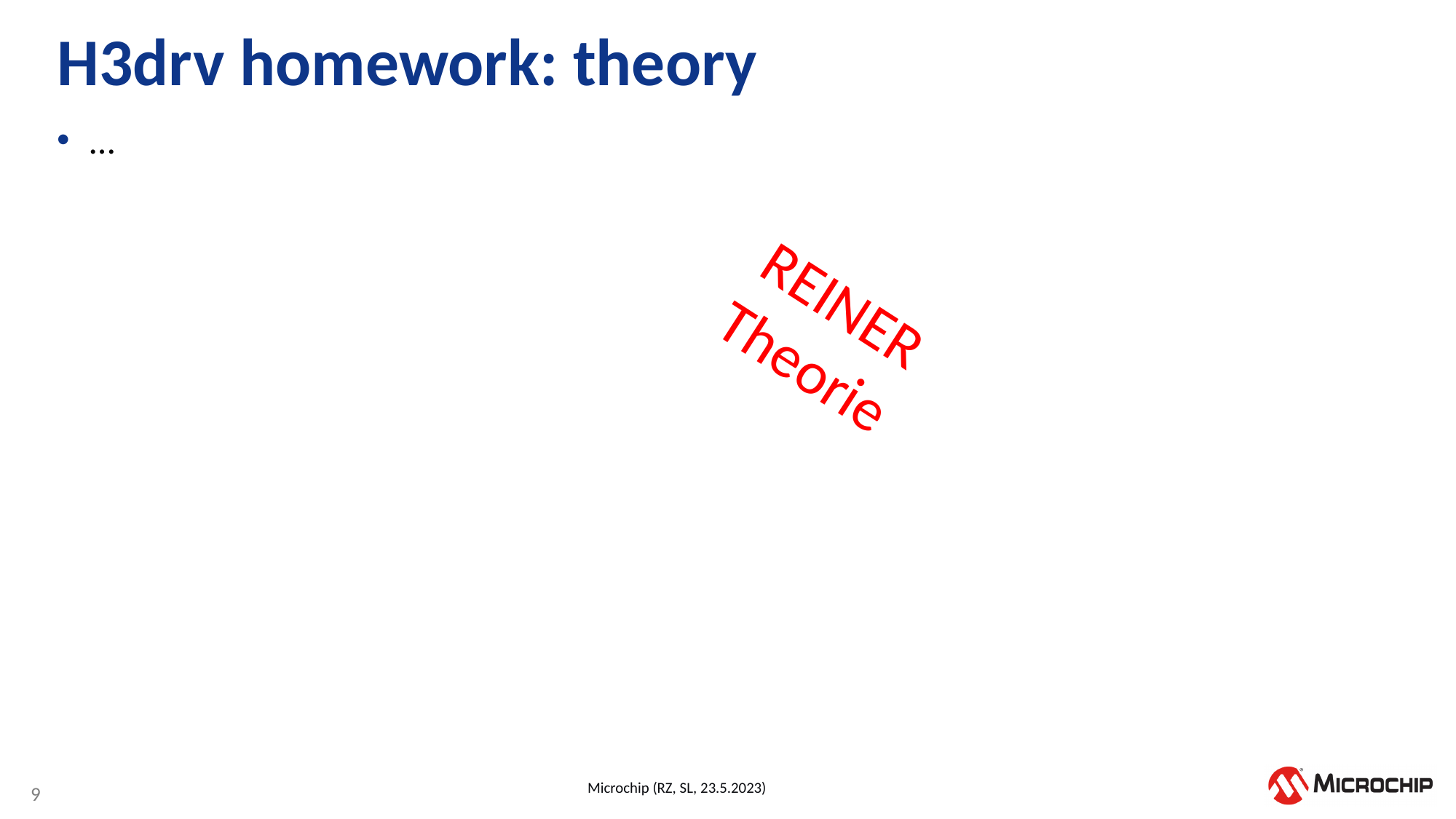

# H3drv homework: theory
…
REINER
Theorie